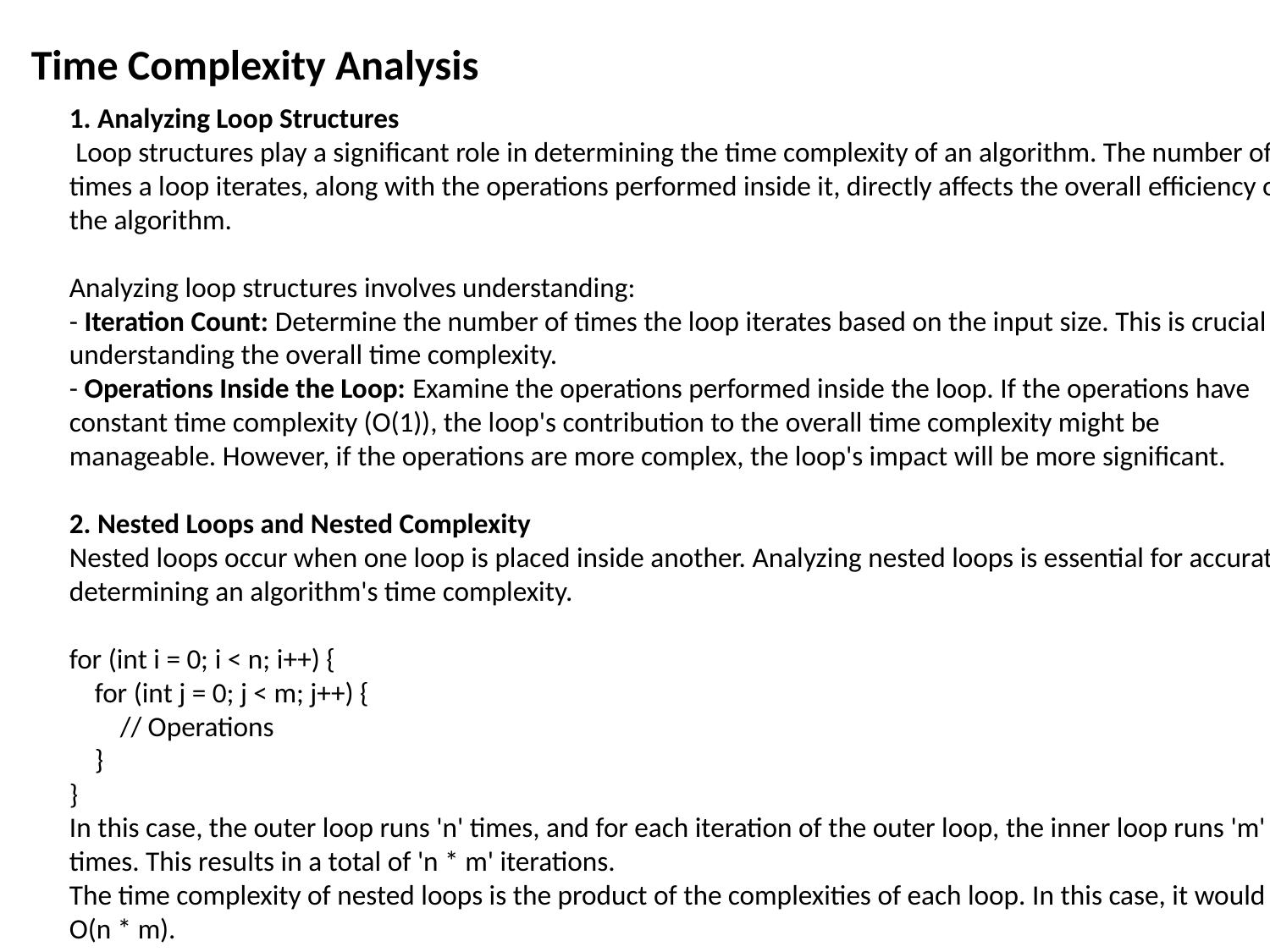

# Time Complexity Analysis
1. Analyzing Loop Structures
 Loop structures play a significant role in determining the time complexity of an algorithm. The number of times a loop iterates, along with the operations performed inside it, directly affects the overall efficiency of the algorithm.

Analyzing loop structures involves understanding:
- Iteration Count: Determine the number of times the loop iterates based on the input size. This is crucial for understanding the overall time complexity.
- Operations Inside the Loop: Examine the operations performed inside the loop. If the operations have constant time complexity (O(1)), the loop's contribution to the overall time complexity might be manageable. However, if the operations are more complex, the loop's impact will be more significant.

2. Nested Loops and Nested Complexity
Nested loops occur when one loop is placed inside another. Analyzing nested loops is essential for accurately determining an algorithm's time complexity.

for (int i = 0; i < n; i++) {
    for (int j = 0; j < m; j++) {
        // Operations
    }
}
In this case, the outer loop runs 'n' times, and for each iteration of the outer loop, the inner loop runs 'm' times. This results in a total of 'n * m' iterations.
The time complexity of nested loops is the product of the complexities of each loop. In this case, it would be O(n * m).